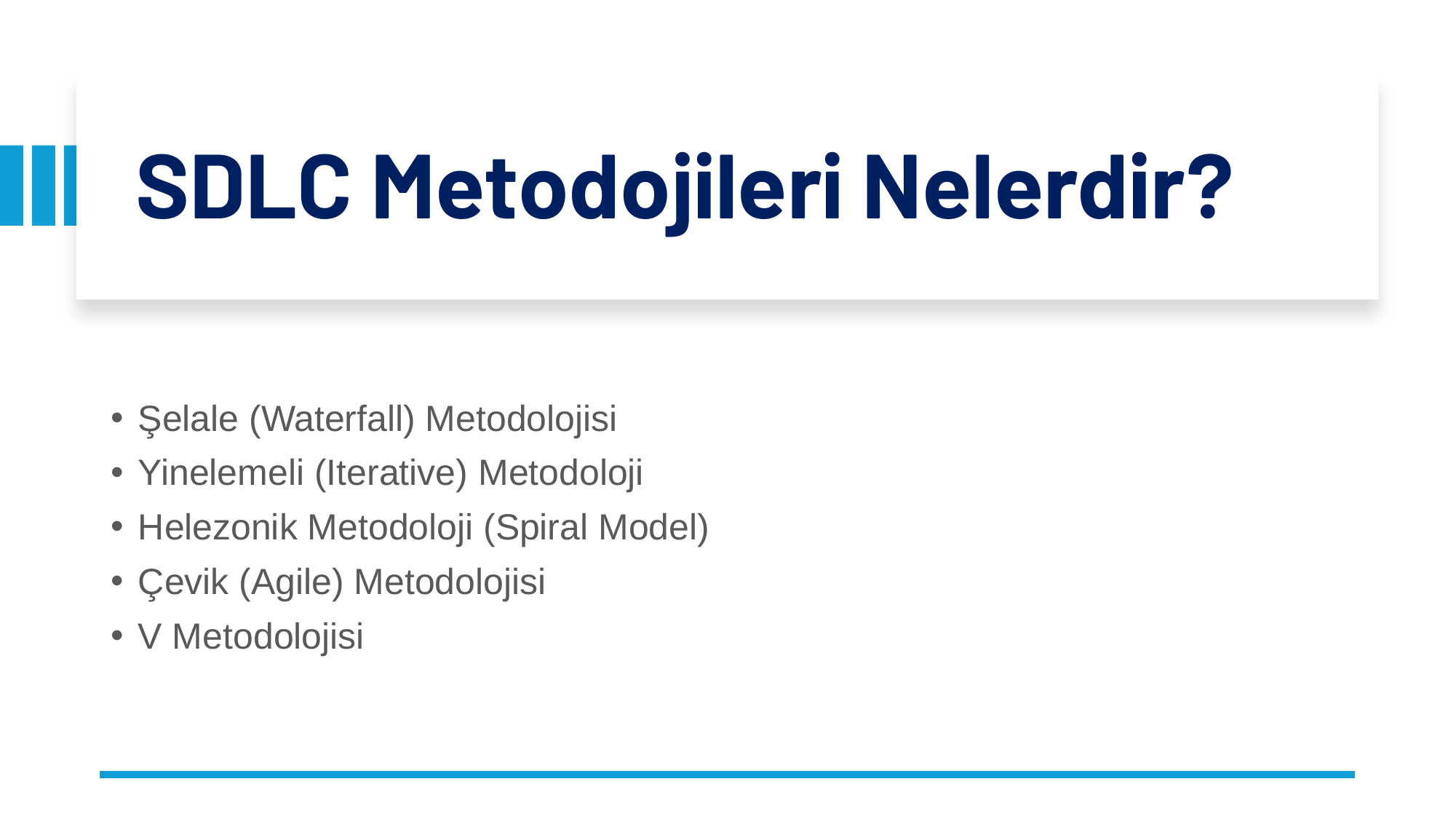

# SDLC Metodojileri Nelerdir?

Şelale (Waterfall) Metodolojisi
Yinelemeli (Iterative) Metodoloji
Helezonik Metodoloji (Spiral Model)
Çevik (Agile) Metodolojisi
V Metodolojisi